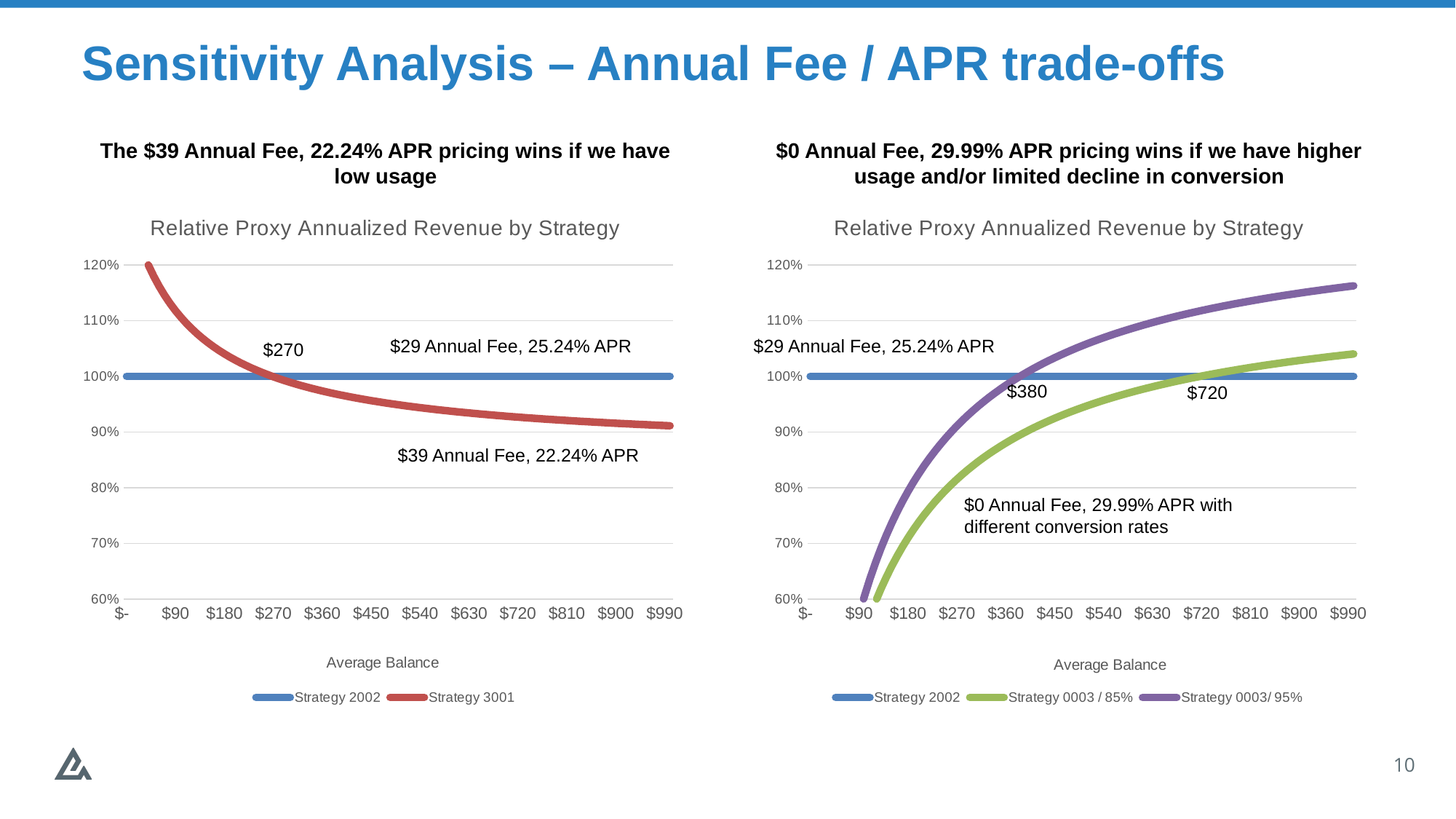

# Sensitivity Analysis – Annual Fee / APR trade-offs
The $39 Annual Fee, 22.24% APR pricing wins if we have low usage
$0 Annual Fee, 29.99% APR pricing wins if we have higher usage and/or limited decline in conversion

### Chart: Relative Proxy Annualized Revenue by Strategy

| Category | Strategy 2002 | Strategy 3001 |
|---|---|---|
| 0 | 1.0 | 1.318197336975077 |
| 10 | 1.0 | 1.2815679773942719 |
| 20 | 1.0 | 1.25041508197978 |
| 30 | 1.0 | 1.2235958963047777 |
| 40 | 1.0 | 1.2002649290339793 |
| 50 | 1.0 | 1.1797831957108753 |
| 60 | 1.0 | 1.1616587991936866 |
| 70 | 1.0 | 1.14550691027517 |
| 80 | 1.0 | 1.131022140114886 |
| 90 | 1.0 | 1.1179590475941763 |
| 100 | 1.0 | 1.1061181177761747 |
| 110 | 1.0 | 1.0953354999940115 |
| 120 | 1.0 | 1.0854753797860823 |
| 130 | 1.0 | 1.0764242283539232 |
| 140 | 1.0 | 1.0680864116464515 |
| 150 | 1.0 | 1.0603807982493796 |
| 160 | 1.0 | 1.0532381106963153 |
| 170 | 1.0 | 1.0465988368153727 |
| 180 | 1.0 | 1.0404115676651398 |
| 190 | 1.0 | 1.03463166375787 |
| 200 | 1.0 | 1.0292201763312114 |
| 210 | 1.0 | 1.024142968526275 |
| 220 | 1.0 | 1.0193699945466466 |
| 230 | 1.0 | 1.0148747046295579 |
| 240 | 1.0 | 1.0106335509349373 |
| 250 | 1.0 | 1.0066255749327966 |
| 260 | 1.0 | 1.0028320610258645 |
| 270 | 1.0 | 0.9992362443261081 |
| 280 | 1.0 | 0.9958230629582705 |
| 290 | 1.0 | 0.9925789471709581 |
| 300 | 1.0 | 0.9894916390283192 |
| 310 | 1.0 | 0.9865500376308936 |
| 320 | 1.0 | 0.9837440657458407 |
| 330 | 1.0 | 0.9810645544694501 |
| 340 | 1.0 | 0.9785031431402091 |
| 350 | 1.0 | 0.9760521922005676 |
| 360 | 1.0 | 0.9737047070942064 |
| 370 | 1.0 | 0.971454271602016 |
| 380 | 1.0 | 0.9692949892786865 |
| 390 | 1.0 | 0.9672214318643162 |
| 400 | 1.0 | 0.9652285937207036 |
| 410 | 1.0 | 0.9633118514871507 |
| 420 | 1.0 | 0.9614669282712718 |
| 430 | 1.0 | 0.9596898617910157 |
| 440 | 1.0 | 0.9579769759684461 |
| 450 | 1.0 | 0.9563248555466868 |
| 460 | 1.0 | 0.954730323361216 |
| 470 | 1.0 | 0.9531904199472184 |
| 480 | 1.0 | 0.9517023852075995 |
| 490 | 1.0 | 0.9502636419027508 |
| 500 | 1.0 | 0.9488717807542979 |
| 510 | 1.0 | 0.947524546981708 |
| 520 | 1.0 | 0.9462198281134968 |
| 530 | 1.0 | 0.9449556429344463 |
| 540 | 1.0 | 0.9437301314471905 |
| 550 | 1.0 | 0.942541545741205 |
| 560 | 1.0 | 0.9413882416749222 |
| 570 | 1.0 | 0.9402686712877308 |
| 580 | 1.0 | 0.9391813758682165 |
| 590 | 1.0 | 0.9381249796133684 |
| 600 | 1.0 | 0.9370981838208005 |
| 610 | 1.0 | 0.9360997615624296 |
| 620 | 1.0 | 0.9351285527936876 |
| 630 | 1.0 | 0.9341834598572707 |
| 640 | 1.0 | 0.9332634433447924 |
| 650 | 1.0 | 0.9323675182835336 |
| 660 | 1.0 | 0.931494750618881 |
| 670 | 1.0 | 0.9306442539660481 |
| 680 | 1.0 | 0.9298151866073268 |
| 690 | 1.0 | 0.929006748713489 |
| 700 | 1.0 | 0.9282181797700572 |
| 710 | 1.0 | 0.9274487561910364 |
| 720 | 1.0 | 0.926697789104364 |
| 730 | 1.0 | 0.9259646222948382 |
| 740 | 1.0 | 0.9252486302916084 |
| 750 | 1.0 | 0.9245492165885146 |
| 760 | 1.0 | 0.9238658119866332 |
| 770 | 1.0 | 0.923197873049347 |
| 780 | 1.0 | 0.9225448806611312 |
| 790 | 1.0 | 0.9219063386820167 |
| 800 | 1.0 | 0.9212817726904065 |
| 810 | 1.0 | 0.9206707288075463 |
| 820 | 1.0 | 0.9200727725975295 |
| 830 | 1.0 | 0.9194874880372348 |
| 840 | 1.0 | 0.9189144765510626 |
| 850 | 1.0 | 0.9183533561057651 |
| 860 | 1.0 | 0.9178037603610489 |
| 870 | 1.0 | 0.9172653378719829 |
| 880 | 1.0 | 0.9167377513395604 |
| 890 | 1.0 | 0.9162206769060598 |
| 900 | 1.0 | 0.9157138034921094 |
| 910 | 1.0 | 0.9152168321726045 |
| 920 | 1.0 | 0.9147294755888449 |
| 930 | 1.0 | 0.9142514573944681 |
| 940 | 1.0 | 0.9137825117329272 |
| 950 | 1.0 | 0.9133223827444427 |
| 960 | 1.0 | 0.9128708241005026 |
| 970 | 1.0 | 0.9124275985641372 |
| 980 | 1.0 | 0.9119924775743117 |
| 990 | 1.0 | 0.9115652408529129 |
| 1000 | 1.0 | 0.911145676032908 |

### Chart: Relative Proxy Annualized Revenue by Strategy

| Category | Strategy 2002 | Strategy 0003 / 85% | Strategy 0003/ 95% |
|---|---|---|---|
| 0 | 1.0 | 0.0 | 0.0 |
| 10 | 1.0 | 0.09359966219449926 | 0.104611387158558 |
| 20 | 1.0 | 0.17320521687924553 | 0.1935823012179803 |
| 30 | 1.0 | 0.24173676502095048 | 0.27017638443517994 |
| 40 | 1.0 | 0.30135480585511354 | 0.3368083124263034 |
| 50 | 1.0 | 0.35369214787091346 | 0.3953029887969033 |
| 60 | 1.0 | 0.40000574469331157 | 0.44706524406899534 |
| 70 | 1.0 | 0.4412789573259569 | 0.49319412877606944 |
| 80 | 1.0 | 0.4782921513725716 | 0.5345618162399329 |
| 90 | 1.0 | 0.5116725069438076 | 0.5718692724666086 |
| 100 | 1.0 | 0.5419298481509005 | 0.6056863008745359 |
| 110 | 1.0 | 0.5694828655536883 | 0.6364808497364751 |
| 120 | 1.0 | 0.5946786082917884 | 0.6646407975025871 |
| 130 | 1.0 | 0.617807178548455 | 0.6904903760247438 |
| 140 | 1.0 | 0.639112951736691 | 0.714302710764537 |
| 150 | 1.0 | 0.6588032444205228 | 0.7363095084699961 |
| 160 | 1.0 | 0.677055082557436 | 0.7567086216818403 |
| 170 | 1.0 | 0.6940205386720082 | 0.7756700138098914 |
| 180 | 1.0 | 0.7098309789580489 | 0.7933405058942901 |
| 190 | 1.0 | 0.7246004715025103 | 0.8098475857969233 |
| 200 | 1.0 | 0.738428542779259 | 0.8253024889885836 |
| 210 | 1.0 | 0.7514024233185838 | 0.8398027084148877 |
| 220 | 1.0 | 0.7635988896851554 | 0.8534340531775266 |
| 230 | 1.0 | 0.7750857849659113 | 0.8662723479030773 |
| 240 | 1.0 | 0.7859232813806575 | 0.878384843896029 |
| 250 | 1.0 | 0.7961649346385162 | 0.8898313975371653 |
| 260 | 1.0 | 0.8058585690422434 | 0.9006654595178014 |
| 270 | 1.0 | 0.8150470242121479 | 0.9109349094135769 |
| 280 | 1.0 | 0.823768788029323 | 0.9206827630915961 |
| 290 | 1.0 | 0.8320585355238819 | 0.9299477749972798 |
| 300 | 1.0 | 0.8399475896200598 | 0.9387649531047727 |
| 310 | 1.0 | 0.8474643166461637 | 0.9471660009574773 |
| 320 | 1.0 | 0.8546344671367504 | 0.9551796985646035 |
| 330 | 1.0 | 0.8614814705565961 | 0.9628322317985486 |
| 340 | 1.0 | 0.868026691054629 | 0.9701474782375266 |
| 350 | 1.0 | 0.8742896501298398 | 0.977147256027468 |
| 360 | 1.0 | 0.8802882210979533 | 0.9838515412271245 |
| 370 | 1.0 | 0.8860387994392116 | 0.990278658196766 |
| 380 | 1.0 | 0.8915564524465031 | 0.9964454468519739 |
| 390 | 1.0 | 0.8968550510501127 | 1.0023674099971849 |
| 400 | 1.0 | 0.9019473862474823 | 1.0080588434530684 |
| 410 | 1.0 | 0.9068452721954665 | 1.013532951277286 |
| 420 | 1.0 | 0.9115596377142015 | 1.018801948033519 |
| 430 | 1.0 | 0.9161006076943663 | 1.0238771497760566 |
| 440 | 1.0 | 0.9204775756841176 | 1.0287690551763666 |
| 450 | 1.0 | 0.9246992687508547 | 1.0334874180156612 |
| 460 | 1.0 | 0.928773805560298 | 1.0380413120968035 |
| 470 | 1.0 | 0.9327087484861872 | 1.0424391894845622 |
| 480 | 1.0 | 0.936511150454334 | 1.0466889328607263 |
| 490 | 1.0 | 0.9401875971315234 | 1.0507979026764085 |
| 500 | 1.0 | 0.9437442449901748 | 1.0547729796949015 |
| 510 | 1.0 | 0.9471868557115902 | 1.0586206034423655 |
| 520 | 1.0 | 0.9505208273321947 | 1.062346807018335 |
| 530 | 1.0 | 0.953751222486917 | 1.0659572486618485 |
| 540 | 1.0 | 0.9568827940605227 | 1.069457240420584 |
| 550 | 1.0 | 0.9599200085202526 | 1.0728517742285175 |
| 560 | 1.0 | 0.9628670671706634 | 1.0761455456613296 |
| 570 | 1.0 | 0.965727925543382 | 1.0793429756073092 |
| 580 | 1.0 | 0.9685063111099563 | 1.082448230064069 |
| 590 | 1.0 | 0.9712057394845959 | 1.0854652382474896 |
| 600 | 1.0 | 0.9738295292648973 | 1.0883977091784147 |
| 610 | 1.0 | 0.9763808156422857 | 1.0912491468943195 |
| 620 | 1.0 | 0.9788625628995387 | 1.0940228644171315 |
| 630 | 1.0 | 0.9812775759001312 | 1.0967219965942643 |
| 640 | 1.0 | 0.9836285106630327 | 1.0993495119175072 |
| 650 | 1.0 | 0.9859178841067711 | 1.10190822341345 |
| 660 | 1.0 | 0.9881480830379193 | 1.104400798689439 |
| 670 | 1.0 | 0.990321372451486 | 1.1068297692104843 |
| 680 | 1.0 | 0.99243990320389 | 1.1091975388749358 |
| 690 | 1.0 | 0.9945057191131621 | 1.1115063919500046 |
| 700 | 1.0 | 0.996520763535641 | 1.113758500422187 |
| 710 | 1.0 | 0.9984868854636522 | 1.1159559308123173 |
| 720 | 1.0 | 1.0004058451843827 | 1.1181006505001925 |
| 730 | 1.0 | 1.0022793195363555 | 1.1201945335994563 |
| 740 | 1.0 | 1.0041089067964997 | 1.1222393664196173 |
| 750 | 1.0 | 1.0058961312277475 | 1.124236852548659 |
| 760 | 1.0 | 1.0076424473143601 | 1.1261886175866376 |
| 770 | 1.0 | 1.0093492437097111 | 1.1280962135579125 |
| 780 | 1.0 | 1.0110178469190512 | 1.1299611230271747 |
| 790 | 1.0 | 1.0126495247377765 | 1.1317847629422206 |
| 800 | 1.0 | 1.0142454894639383 | 1.1335684882244017 |
| 810 | 1.0 | 1.0158069009020925 | 1.1353135951258682 |
| 820 | 1.0 | 1.0173348691741342 | 1.1370213243710912 |
| 830 | 1.0 | 1.018830457351438 | 1.1386928640986658 |
| 840 | 1.0 | 1.0202946839214104 | 1.140329352618047 |
| 850 | 1.0 | 1.0217285251004897 | 1.141931880994665 |
| 860 | 1.0 | 1.0231329170046253 | 1.1435014954757579 |
| 870 | 1.0 | 1.0245087576873797 | 1.1450391997682479 |
| 880 | 1.0 | 1.025856909054978 | 1.146545957179093 |
| 890 | 1.0 | 1.0271781986668889 | 1.1480226926276993 |
| 900 | 1.0 | 1.028473421429833 | 1.1494702945392252 |
| 910 | 1.0 | 1.0297433411925145 | 1.1508896166269278 |
| 920 | 1.0 | 1.0309886922477938 | 1.1522814795710636 |
| 930 | 1.0 | 1.0322101807485085 | 1.153646672601274 |
| 940 | 1.0 | 1.0334084860426804 | 1.1549859549888781 |
| 950 | 1.0 | 1.0345842619334125 | 1.1563000574549904 |
| 960 | 1.0 | 1.0357381378683859 | 1.1575896834999608 |
| 970 | 1.0 | 1.036870720063503 | 1.158855510659209 |
| 980 | 1.0 | 1.0379825925648924 | 1.1600981916901738 |
| 990 | 1.0 | 1.0390743182531836 | 1.1613183556947346 |
| 1000 | 1.0 | 1.0401464397936797 | 1.1625166091811716 |
$29 Annual Fee, 25.24% APR
$29 Annual Fee, 25.24% APR
$270
$380
$720
$39 Annual Fee, 22.24% APR
$0 Annual Fee, 29.99% APR with different conversion rates
10